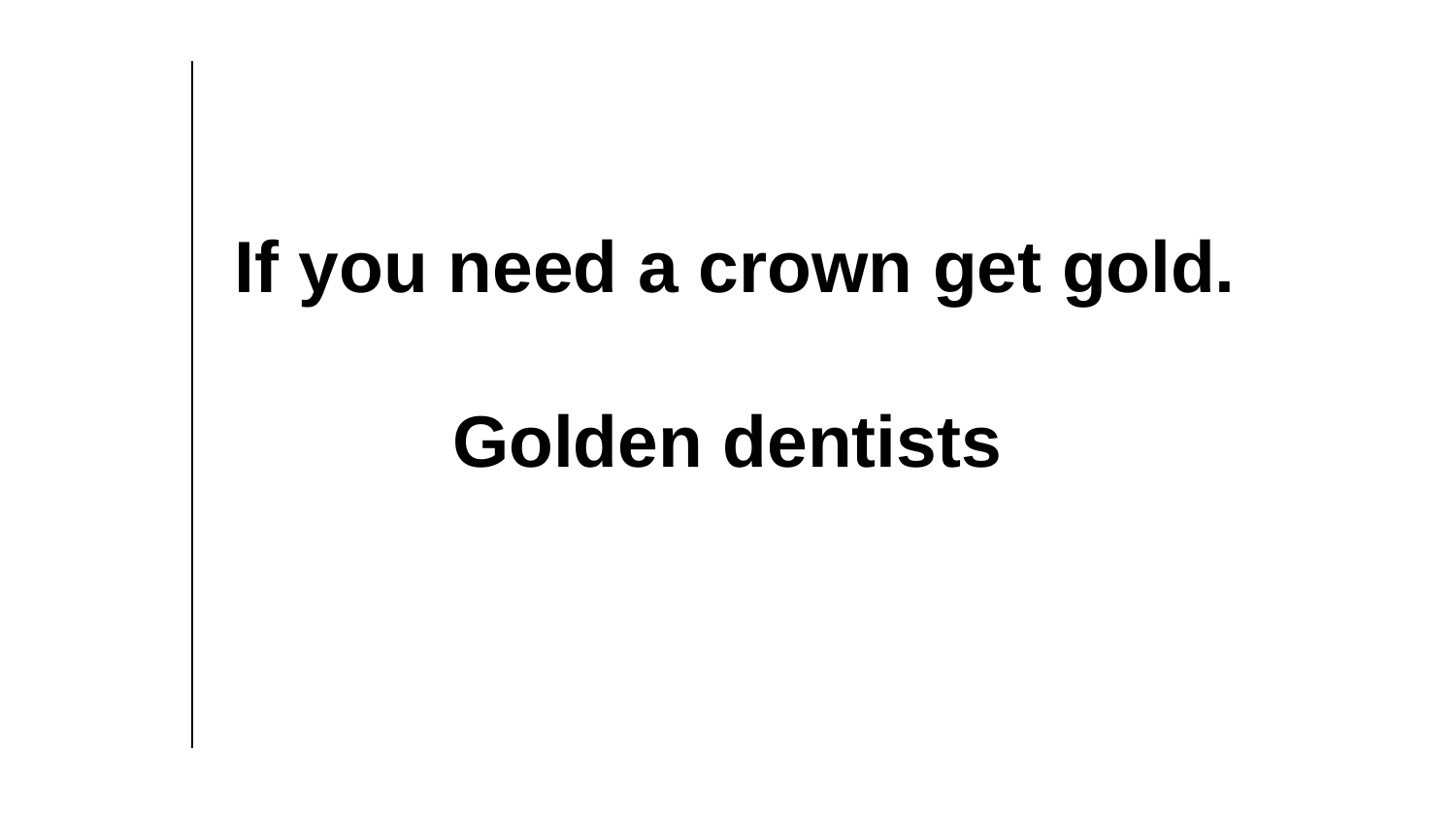

# If you need a crown get gold.

Golden dentists